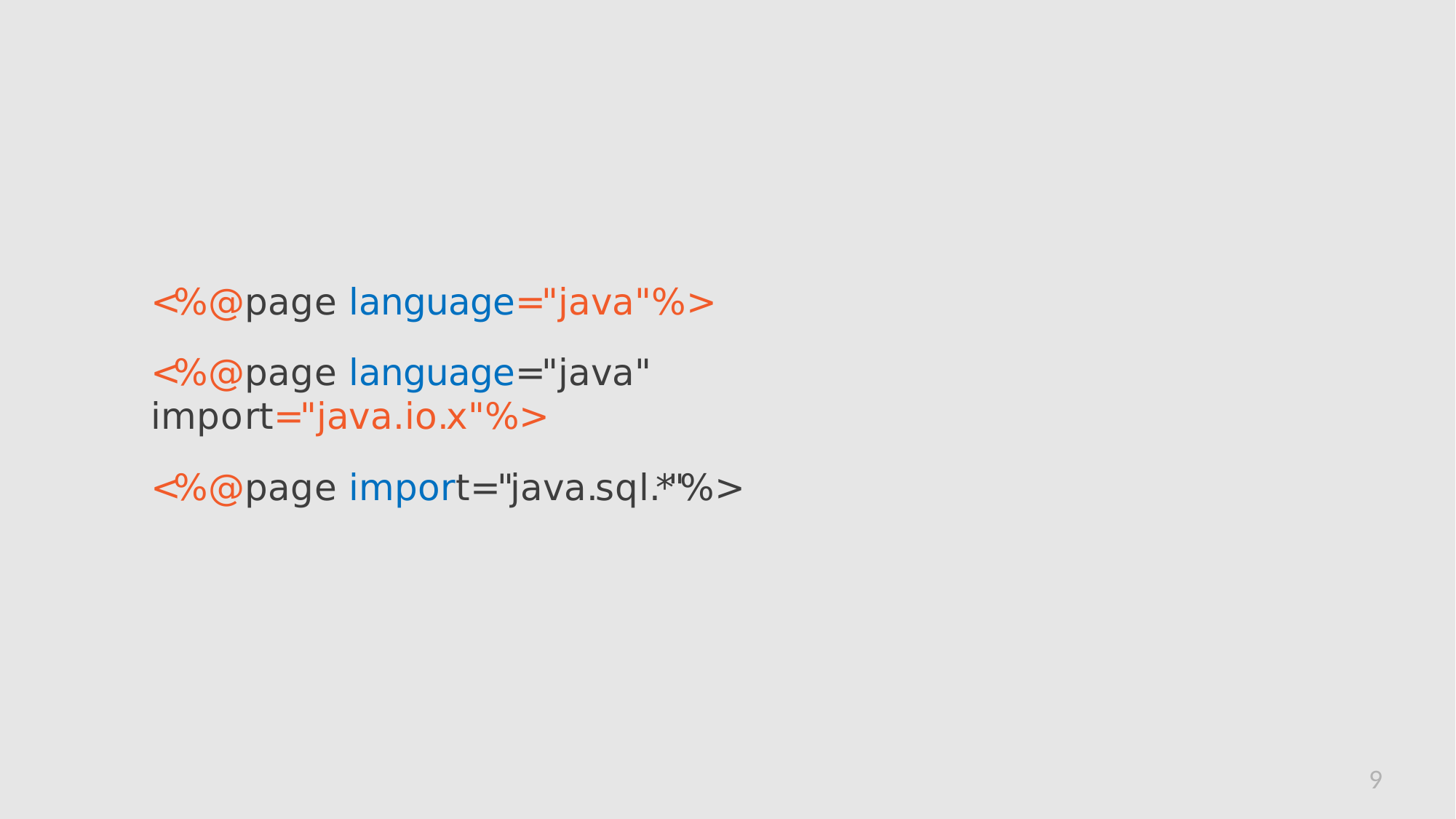

<%@page language="java"%>
<%@page language="java" import="java.io.x"%>
<%@page import="java.sql.*"%>
9